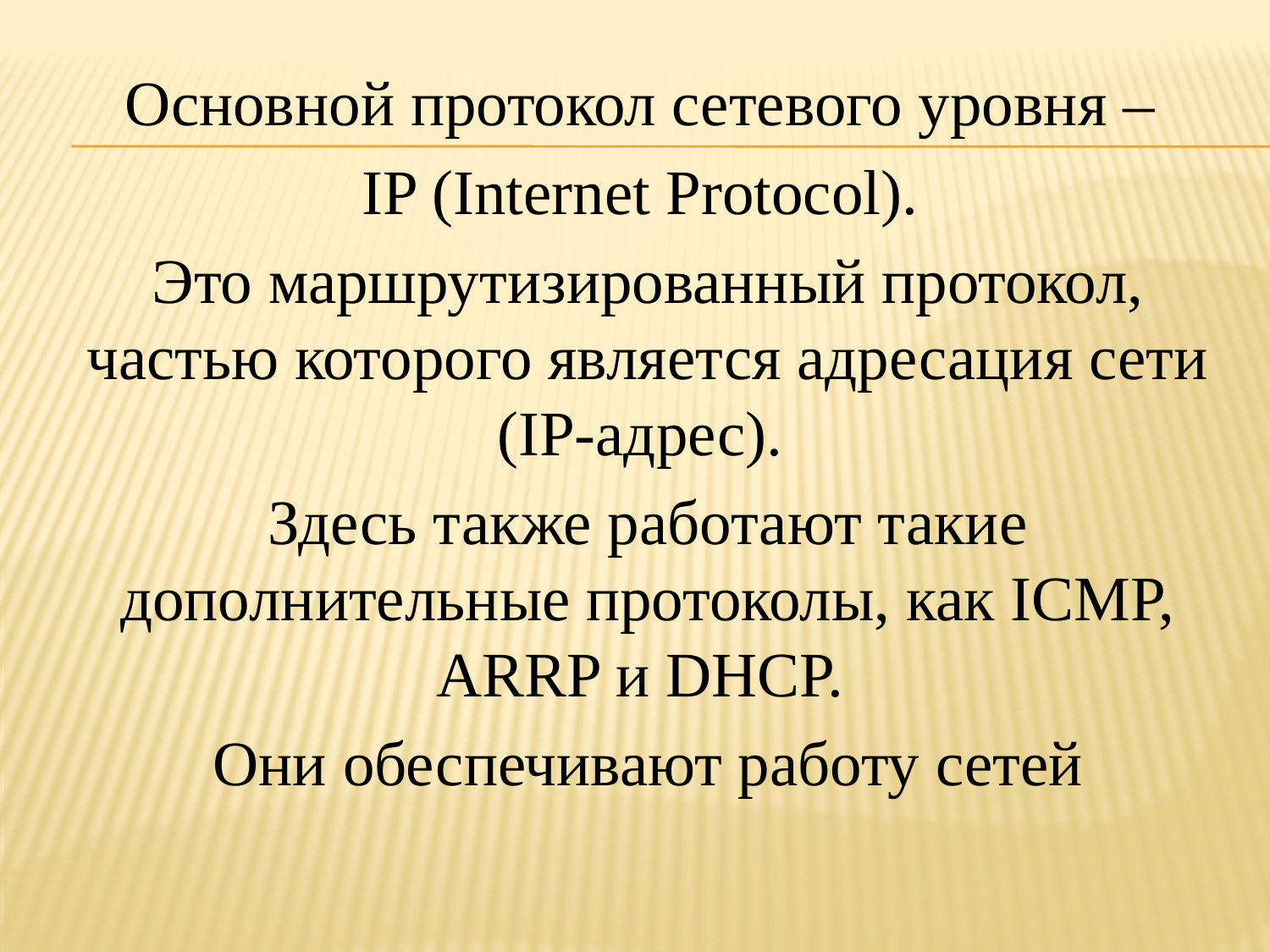

Основной протокол сетевого уровня –
IP (Internet Protocol).
Это маршрутизированный протокол, частью которого является адресация сети (IP-адрес).
Здесь также работают такие дополнительные протоколы, как ICMP, ARRP и DHCP.
Они обеспечивают работу сетей